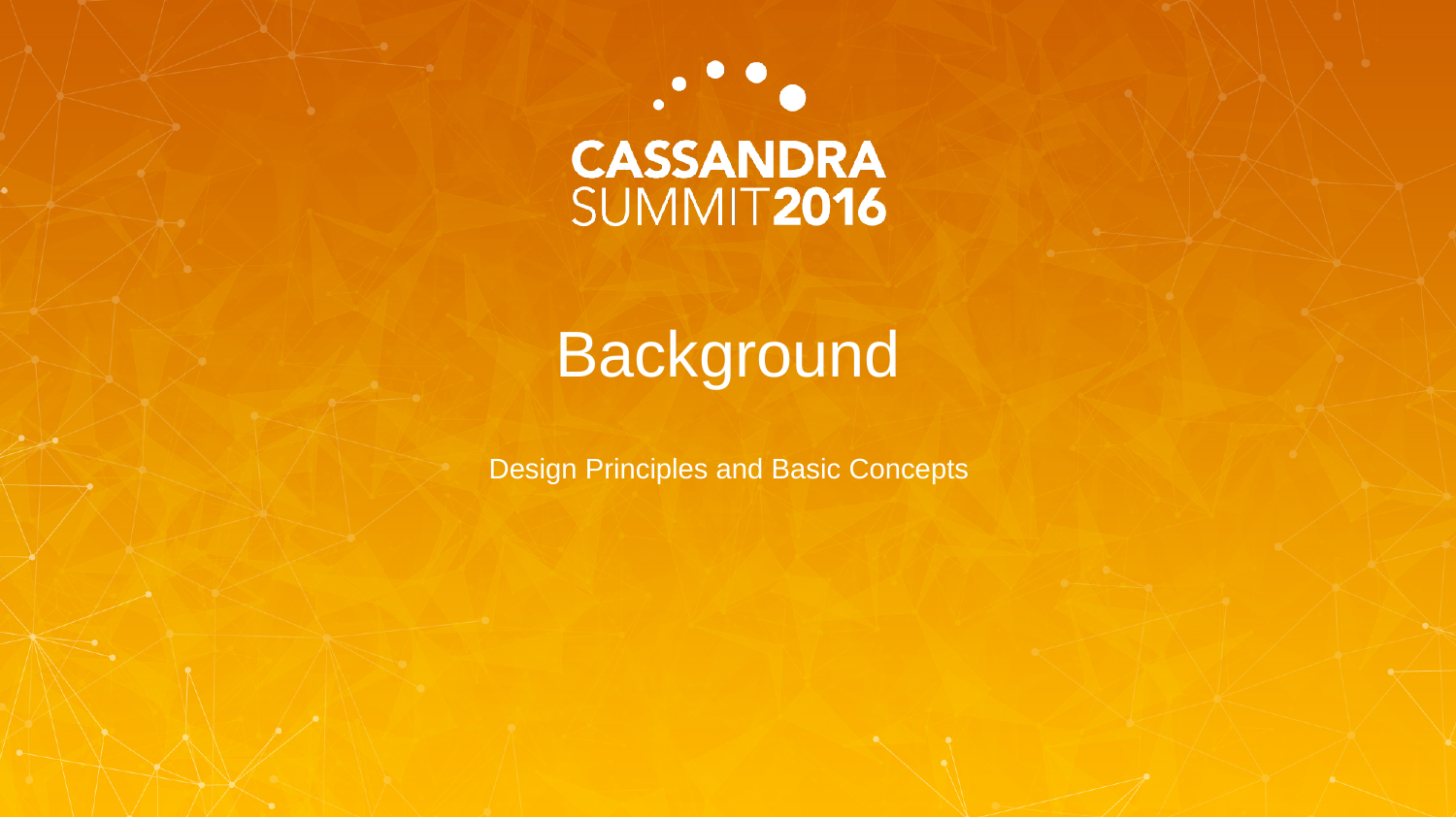

# Background
Design Principles and Basic Concepts